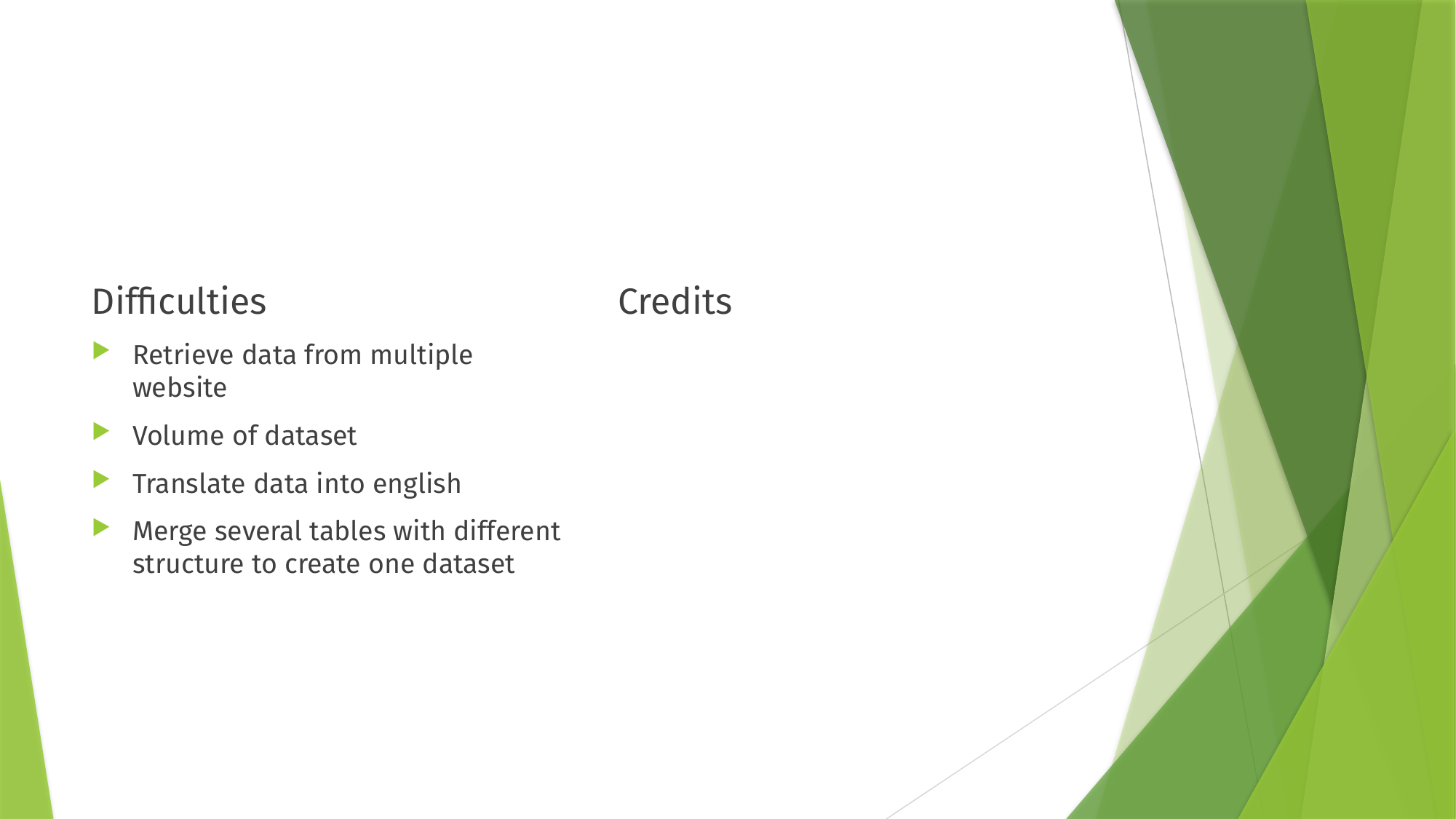

#
Difficulties
Credits
Retrieve data from multiple website
Volume of dataset
Translate data into english
Merge several tables with different structure to create one dataset